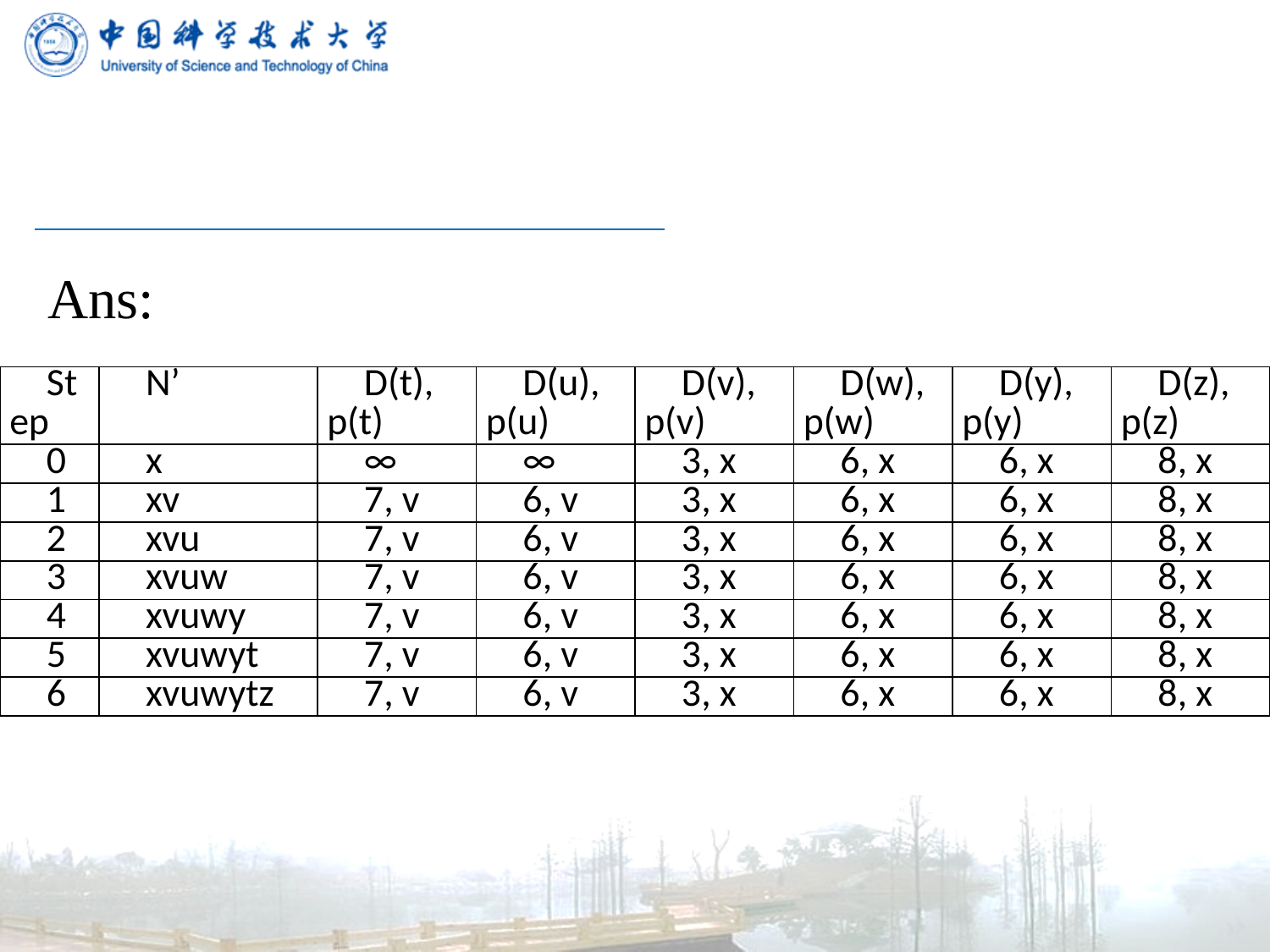

#
Ans:
| Step | N’ | D(t), p(t) | D(u), p(u) | D(v), p(v) | D(w), p(w) | D(y), p(y) | D(z), p(z) |
| --- | --- | --- | --- | --- | --- | --- | --- |
| 0 | x | ∞ | ∞ | 3, x | 6, x | 6, x | 8, x |
| 1 | xv | 7, v | 6, v | 3, x | 6, x | 6, x | 8, x |
| 2 | xvu | 7, v | 6, v | 3, x | 6, x | 6, x | 8, x |
| 3 | xvuw | 7, v | 6, v | 3, x | 6, x | 6, x | 8, x |
| 4 | xvuwy | 7, v | 6, v | 3, x | 6, x | 6, x | 8, x |
| 5 | xvuwyt | 7, v | 6, v | 3, x | 6, x | 6, x | 8, x |
| 6 | xvuwytz | 7, v | 6, v | 3, x | 6, x | 6, x | 8, x |